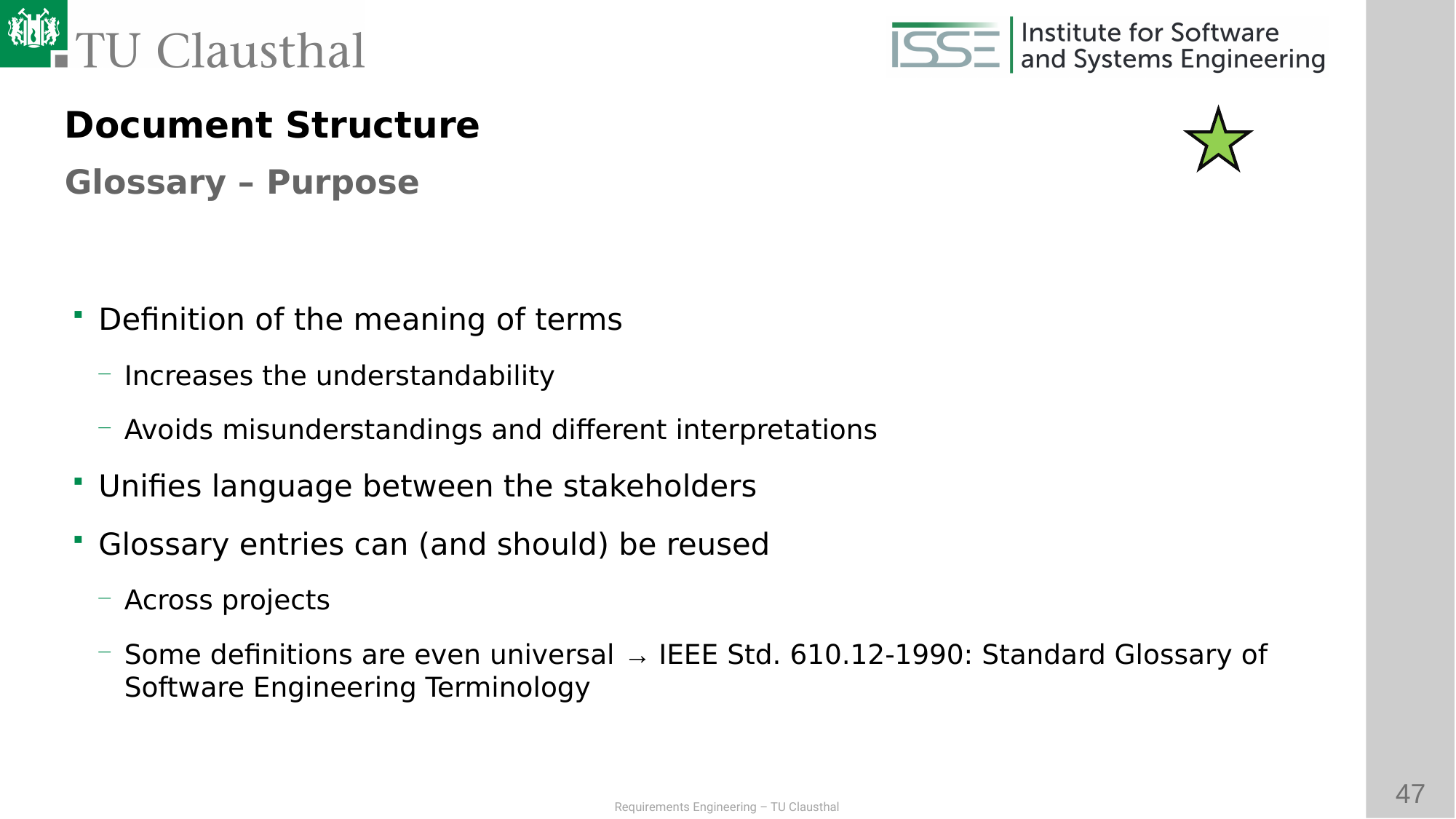

Document Structure

Glossary – Purpose

# Definition of the meaning of terms
Increases the understandability
Avoids misunderstandings and different interpretations
Unifies language between the stakeholders
Glossary entries can (and should) be reused
Across projects
Some definitions are even universal → IEEE Std. 610.12-1990: Standard Glossary of Software Engineering Terminology